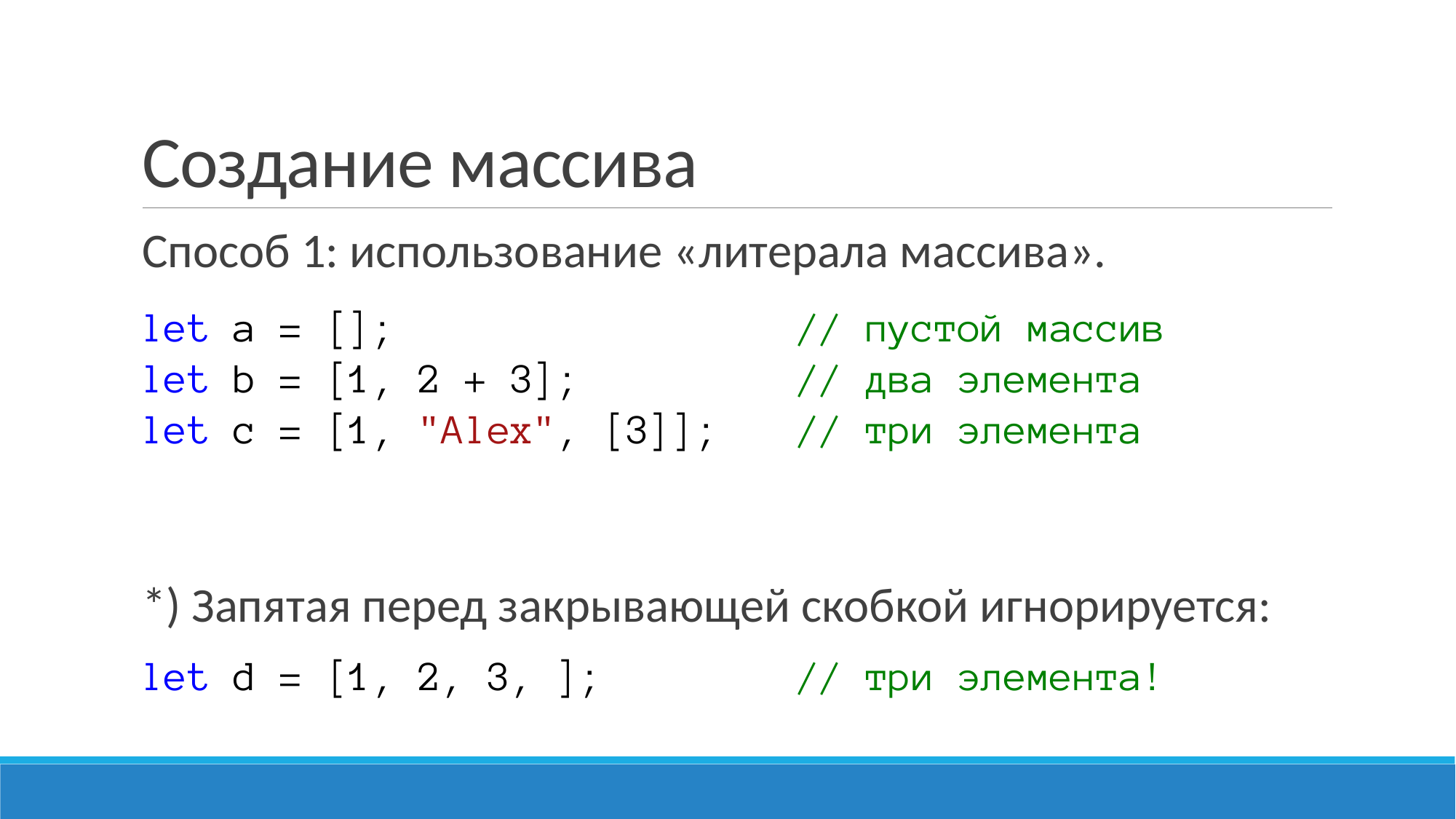

# Создание массива
Способ 1: использование «литерала массива».
let a = [];				// пустой массив
let b = [1, 2 + 3];		// два элемента
let c = [1, "Alex", [3]];	// три элемента

*) Запятая перед закрывающей скобкой игнорируется:
let d = [1, 2, 3, ];		// три элемента!